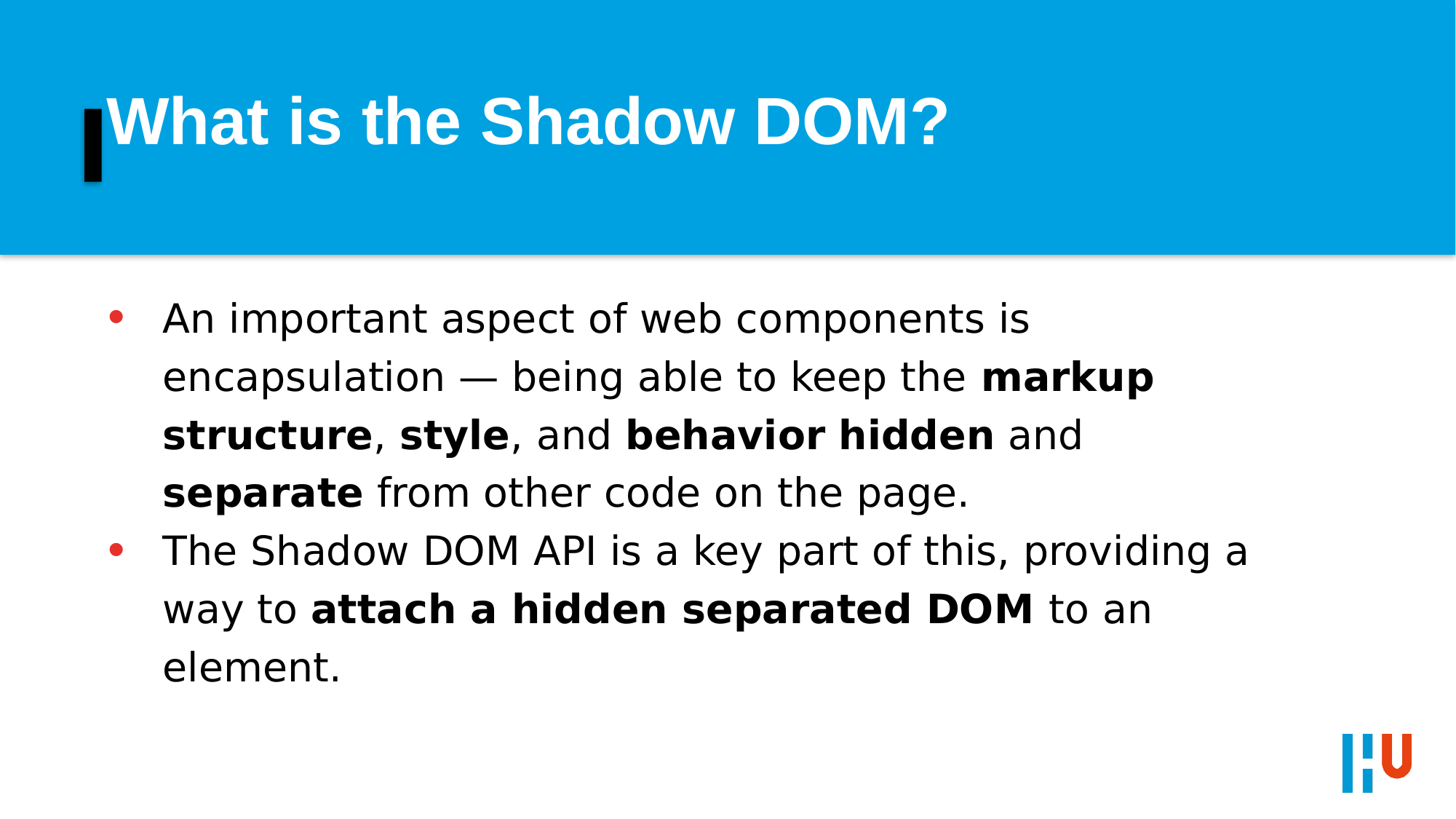

# What is the Shadow DOM?
An important aspect of web components is encapsulation — being able to keep the markup structure, style, and behavior hidden and separate from other code on the page.
The Shadow DOM API is a key part of this, providing a way to attach a hidden separated DOM to an element.